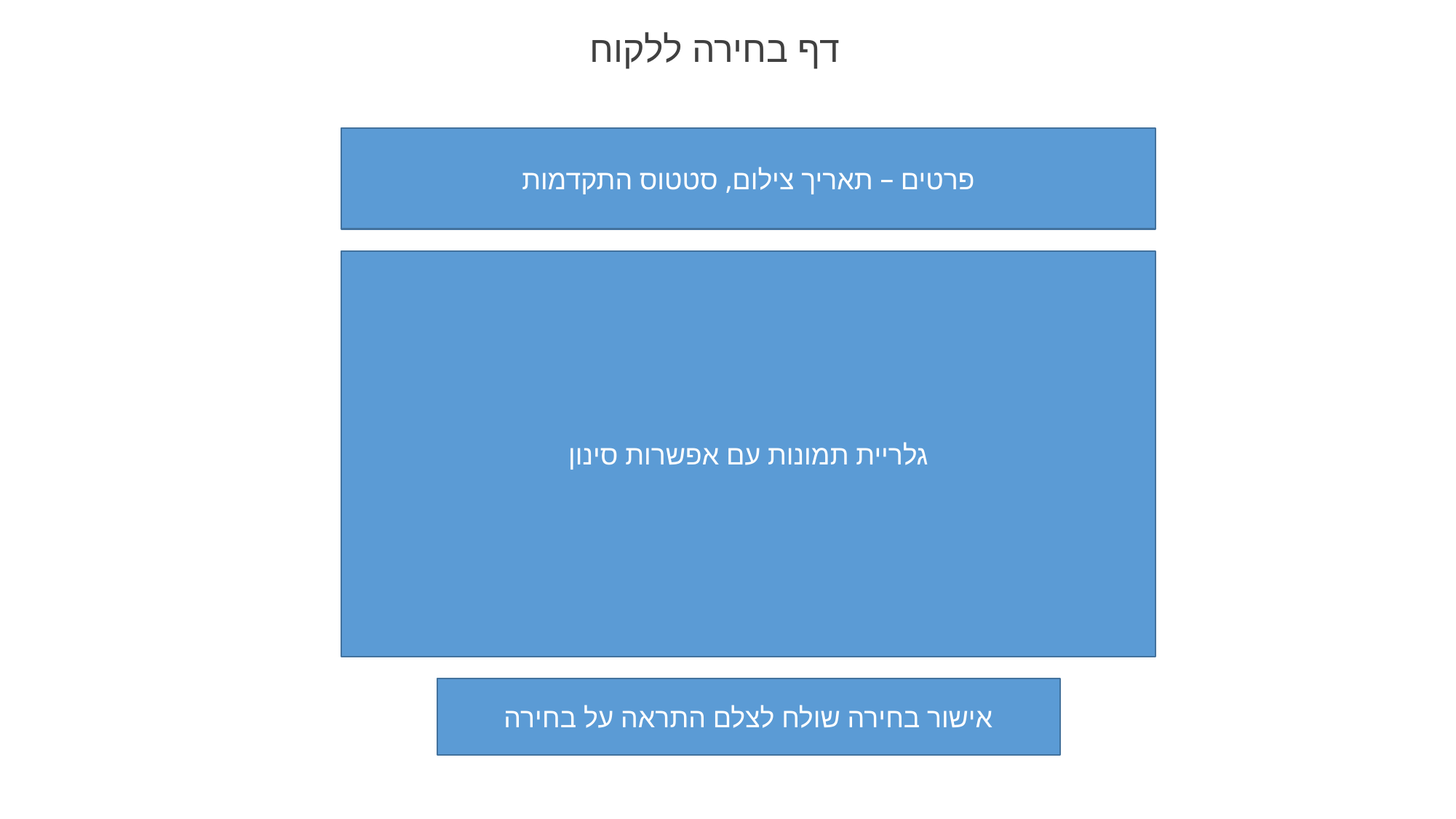

דף בחירה ללקוח
פרטים – תאריך צילום, סטטוס התקדמות
גלריית תמונות עם אפשרות סינון
אישור בחירה שולח לצלם התראה על בחירה